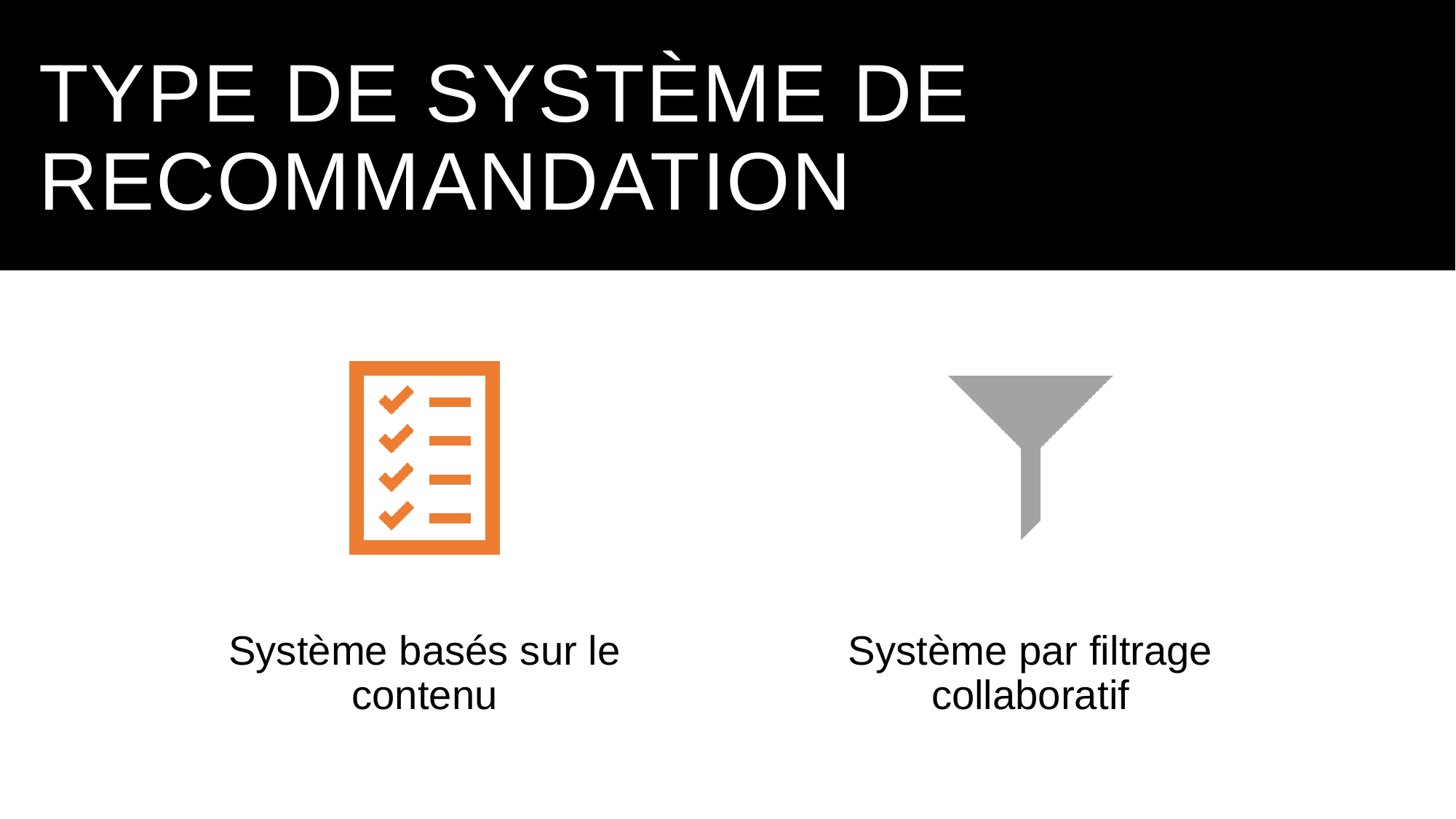

# Type de système de recommandation
Système basés sur le contenu
Système par filtrage collaboratif